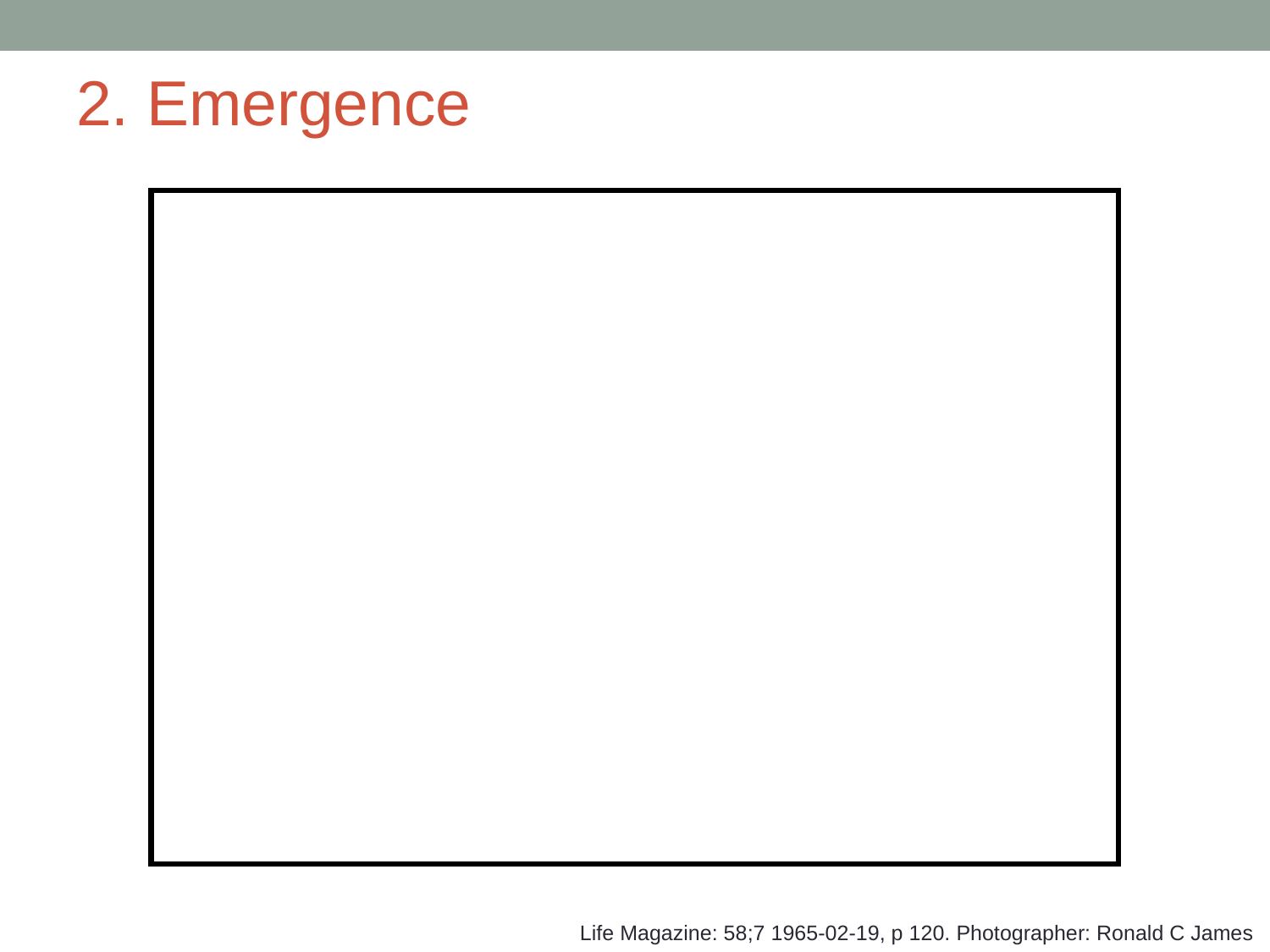

# 2. Emergence

Life Magazine: 58;7 1965-02-19, p 120. Photographer: Ronald C James